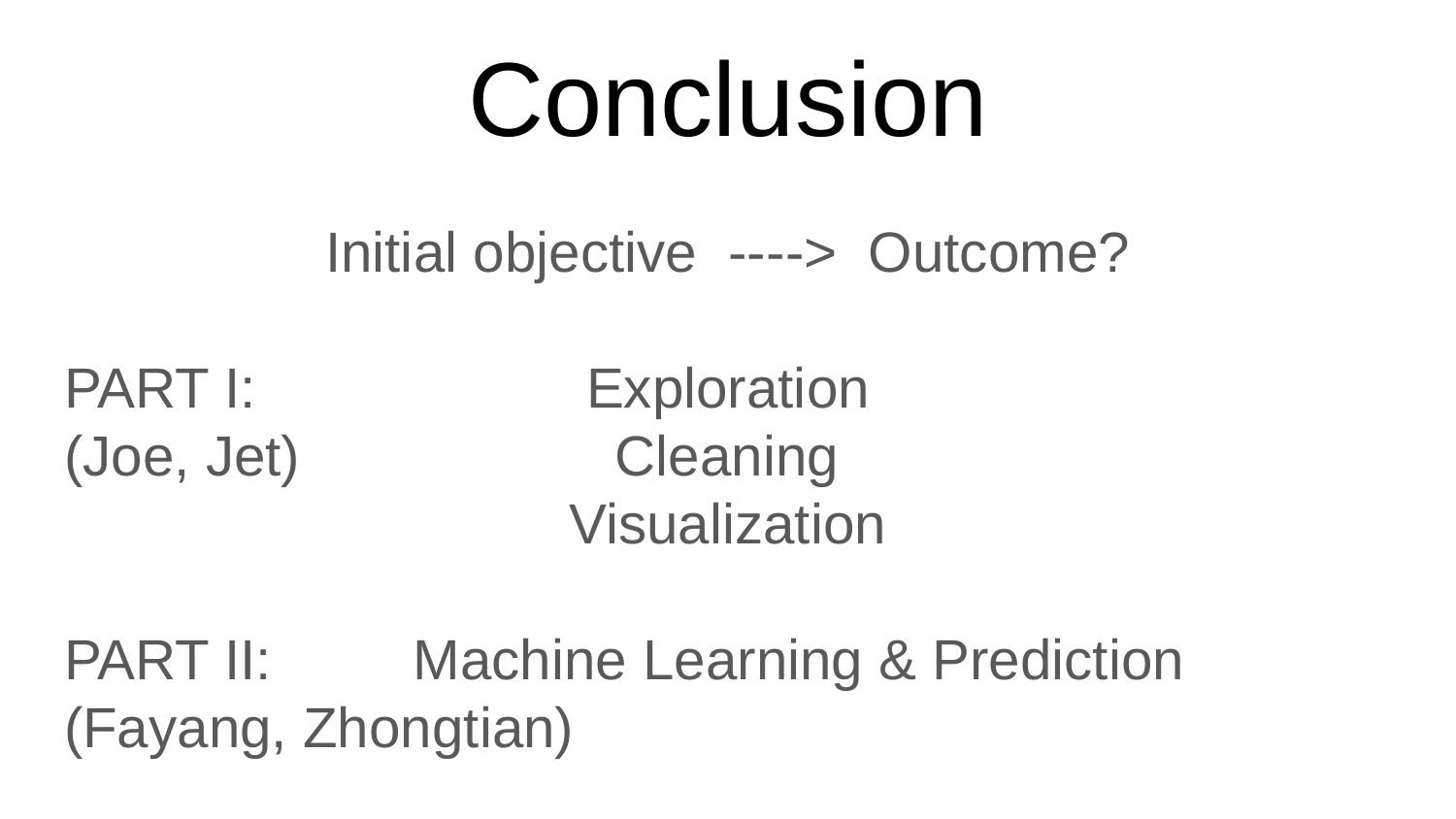

# Conclusion
Initial objective  ---->  Outcome?

PART I:                     Exploration
(Joe, Jet)                    Cleaning
Visualization

PART II:         Machine Learning & Prediction
(Fayang, Zhongtian)